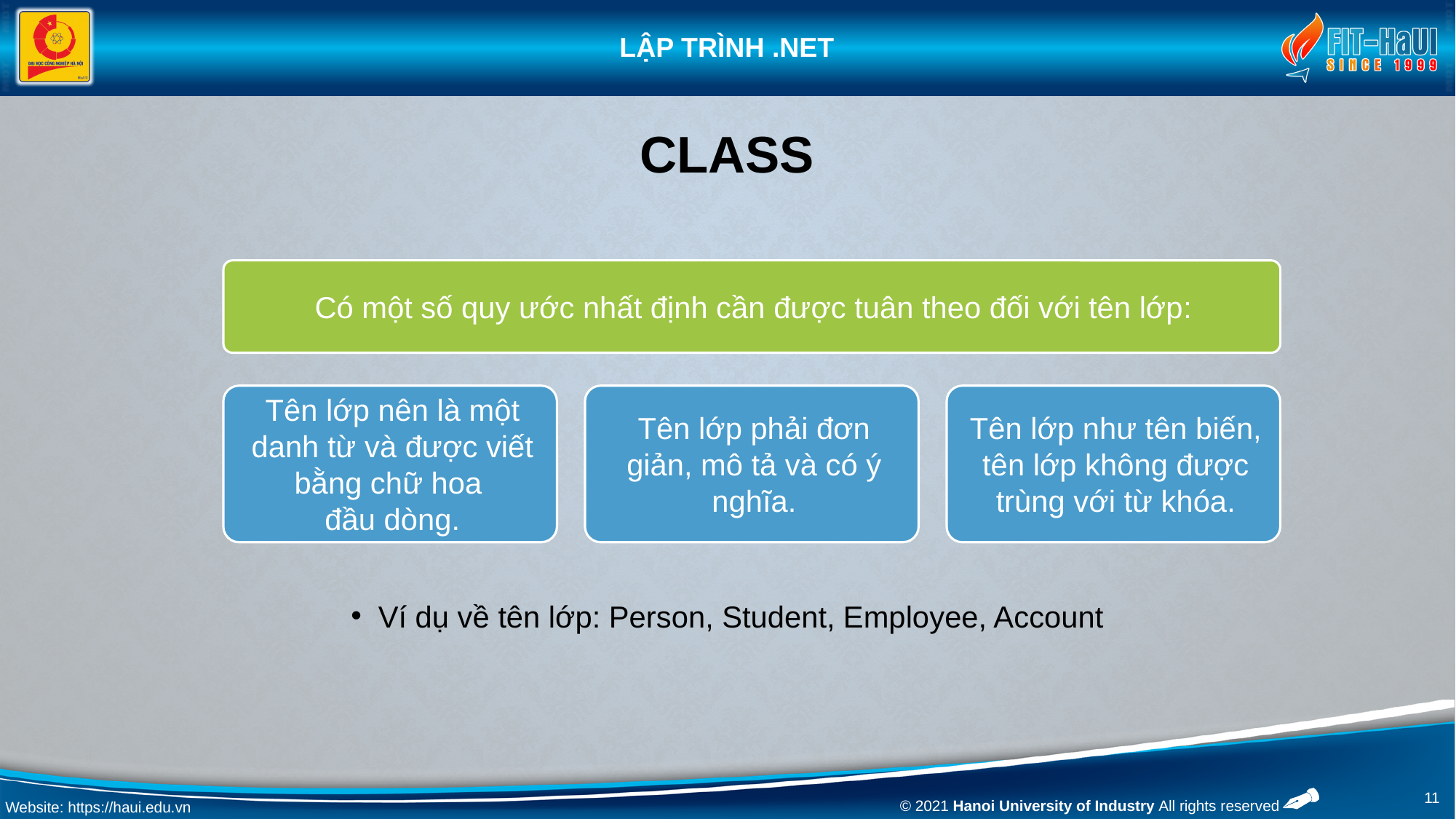

# CLASS
Có một số quy ước nhất định cần được tuân theo đối với tên lớp:
Tên lớp nên là một danh từ và được viết bằng chữ hoa
đầu dòng.
Tên lớp phải đơn giản, mô tả và có ý nghĩa.
Tên lớp như tên biến, tên lớp không được trùng với từ khóa.

Ví dụ về tên lớp: Person, Student, Employee, Account